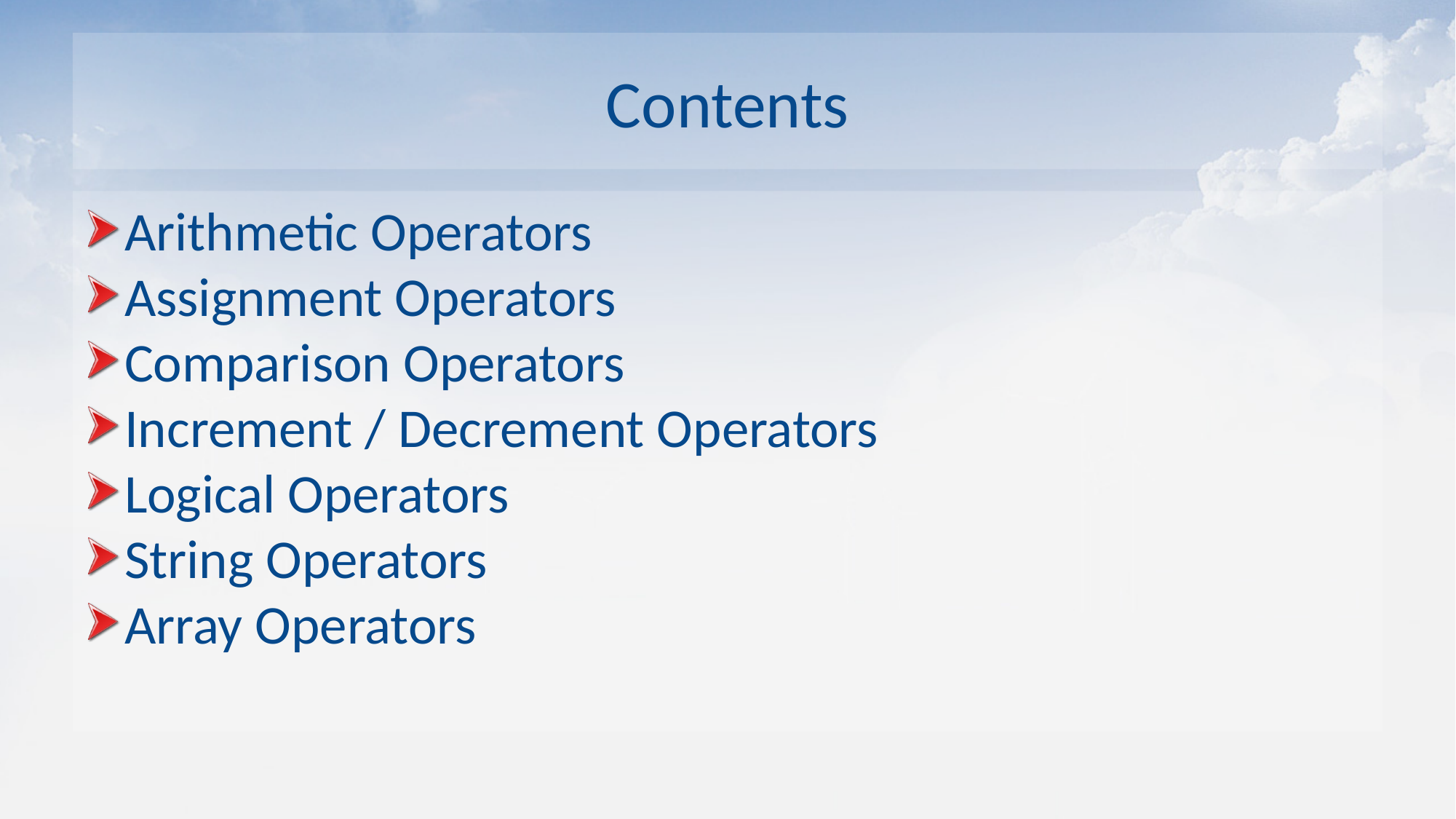

# Contents
Arithmetic Operators
Assignment Operators
Comparison Operators
Increment / Decrement Operators
Logical Operators
String Operators
Array Operators